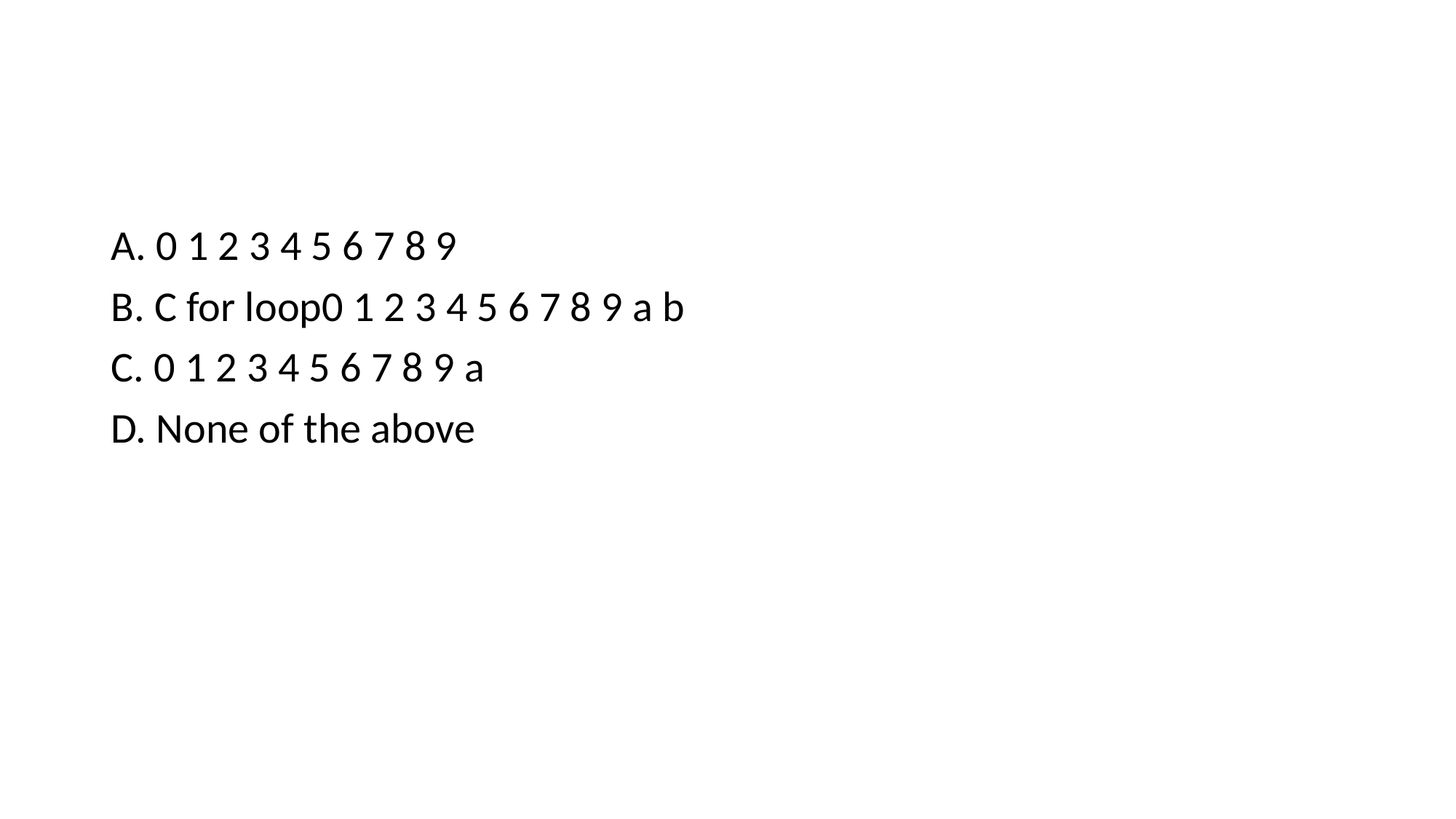

A. 0 1 2 3 4 5 6 7 8 9
B. C for loop0 1 2 3 4 5 6 7 8 9 a b
C. 0 1 2 3 4 5 6 7 8 9 a
D. None of the above